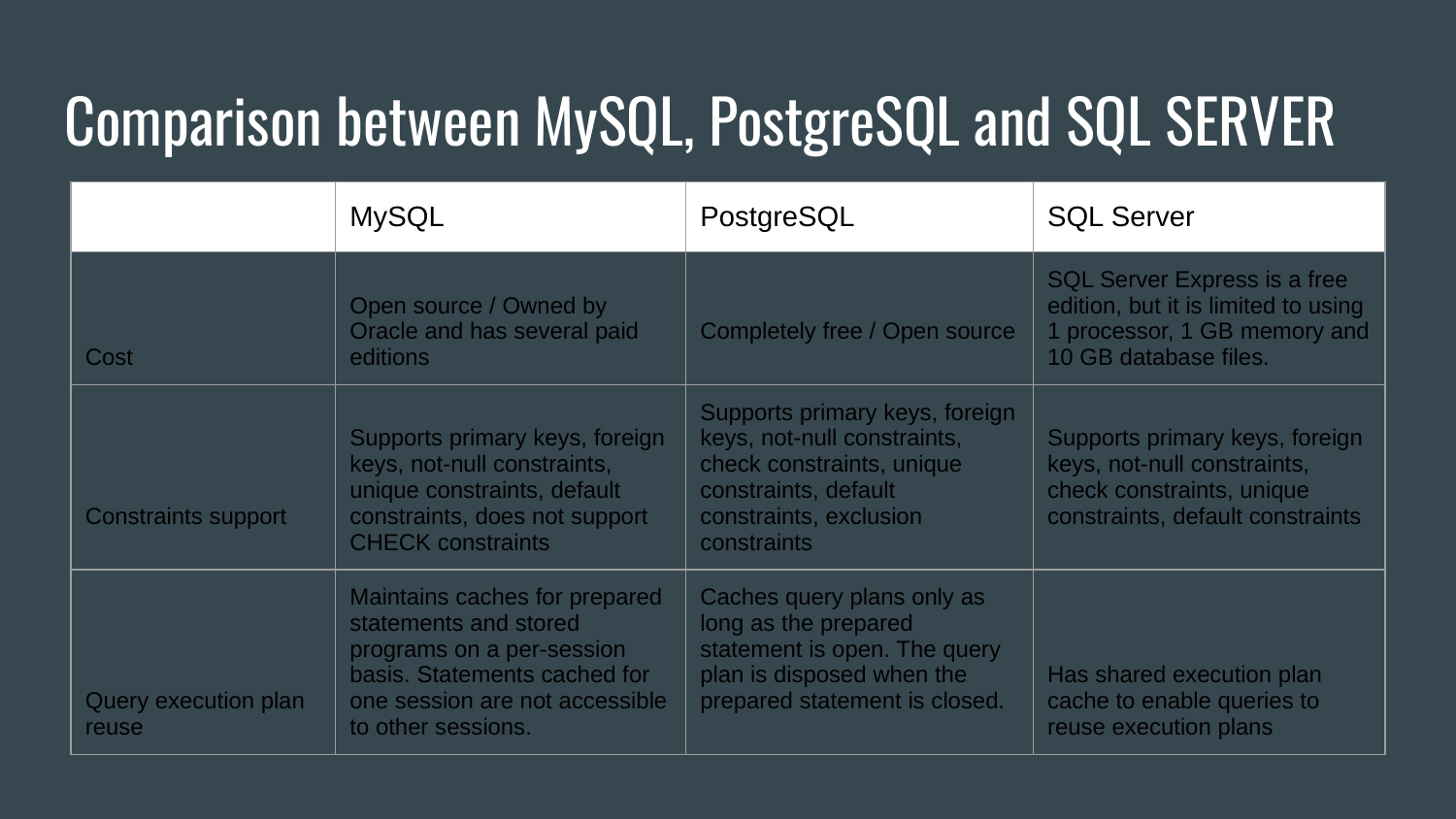

# Comparison between MySQL, PostgreSQL and SQL SERVER
|  | MySQL | PostgreSQL | SQL Server |
| --- | --- | --- | --- |
| Cost | Open source / Owned by Oracle and has several paid editions | Completely free / Open source | SQL Server Express is a free edition, but it is limited to using 1 processor, 1 GB memory and 10 GB database files. |
| Constraints support | Supports primary keys, foreign keys, not-null constraints, unique constraints, default constraints, does not support CHECK constraints | Supports primary keys, foreign keys, not-null constraints, check constraints, unique constraints, default constraints, exclusion constraints | Supports primary keys, foreign keys, not-null constraints, check constraints, unique constraints, default constraints |
| Query execution plan reuse | Maintains caches for prepared statements and stored programs on a per-session basis. Statements cached for one session are not accessible to other sessions. | Caches query plans only as long as the prepared statement is open. The query plan is disposed when the prepared statement is closed. | Has shared execution plan cache to enable queries to reuse execution plans |
SQL Server